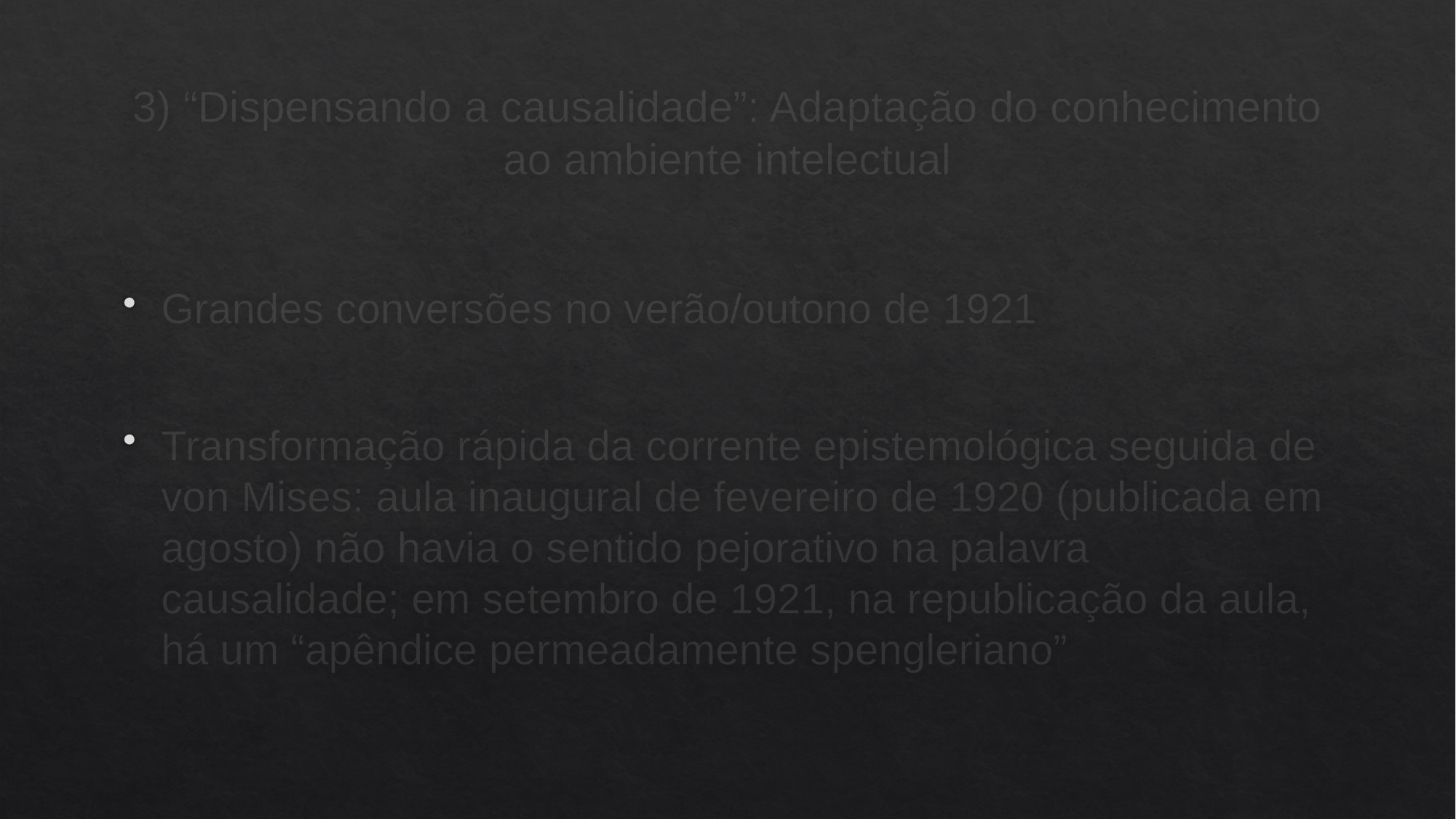

# 3) “Dispensando a causalidade”: Adaptação do conhecimento ao ambiente intelectual

Grandes conversões no verão/outono de 1921

Transformação rápida da corrente epistemológica seguida de von Mises: aula inaugural de fevereiro de 1920 (publicada em agosto) não havia o sentido pejorativo na palavra causalidade; em setembro de 1921, na republicação da aula, há um “apêndice permeadamente spengleriano”